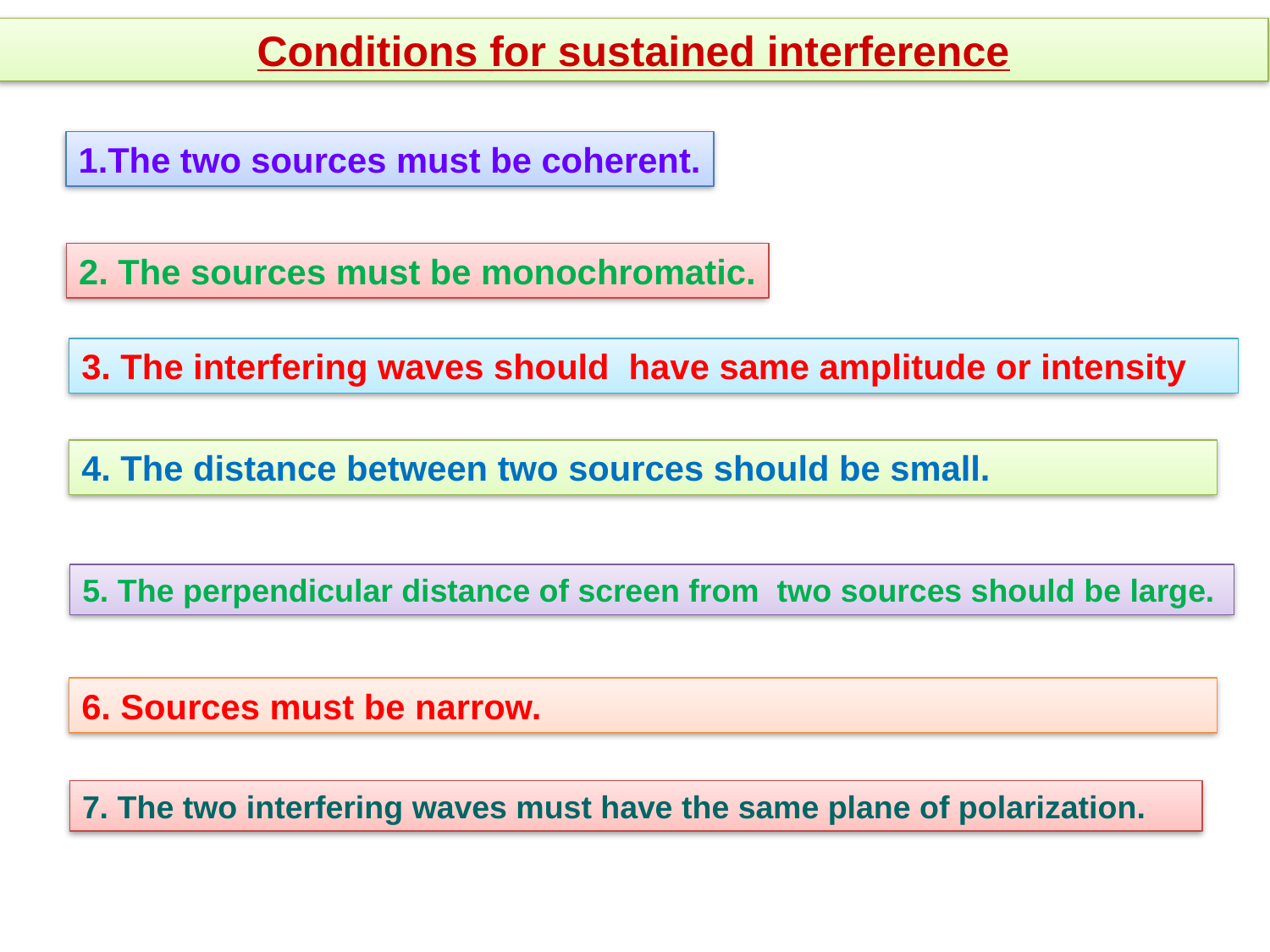

Conditions for sustained interference
The two sources must be coherent.
2. The sources must be monochromatic.
3. The interfering waves should  have same amplitude or intensity
4. The distance between two sources should be small.
5. The perpendicular distance of screen from  two sources should be large.
6. Sources must be narrow.
7. The two interfering waves must have the same plane of polarization.